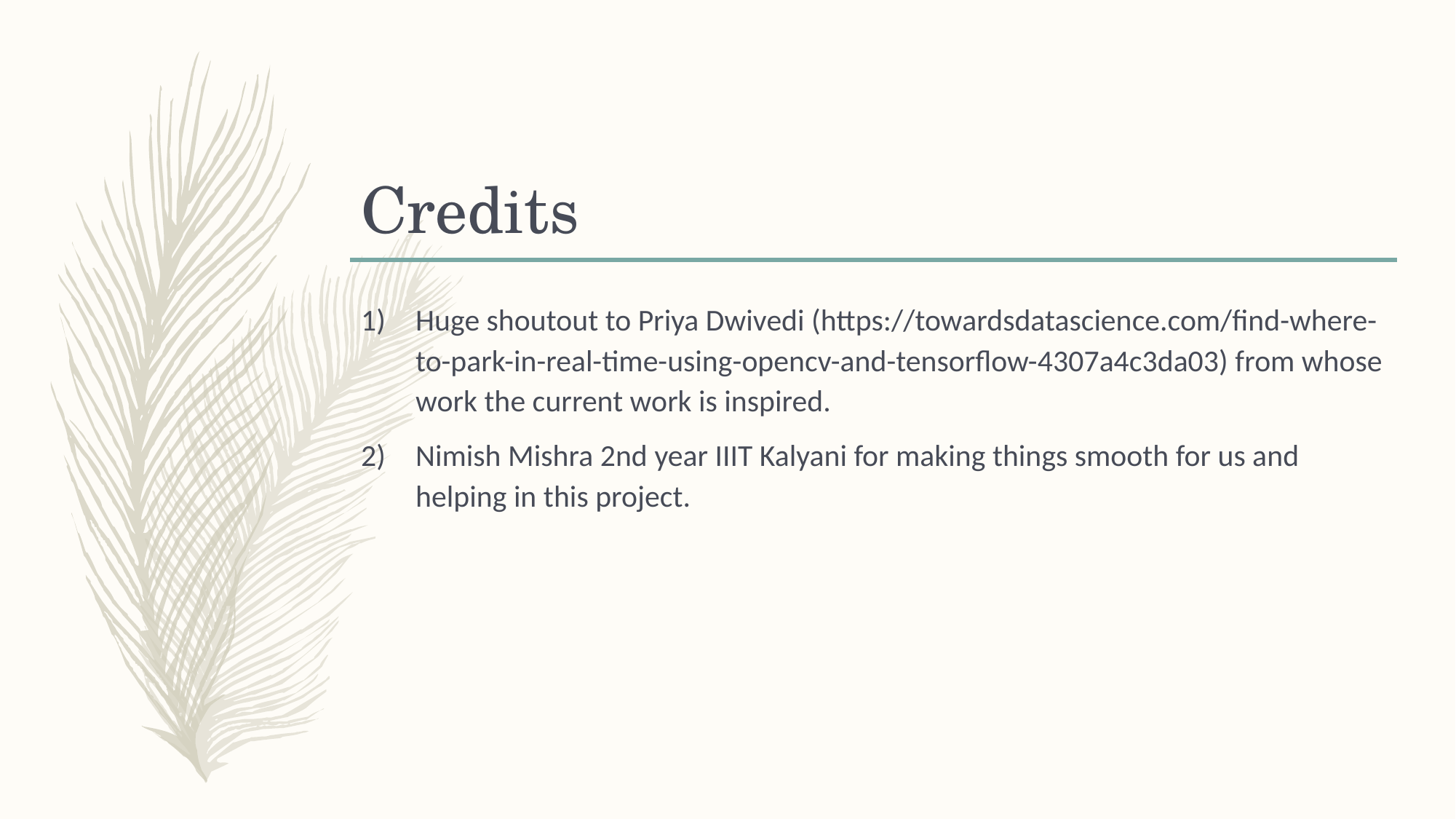

# Credits
Huge shoutout to Priya Dwivedi (https://towardsdatascience.com/find-where-to-park-in-real-time-using-opencv-and-tensorflow-4307a4c3da03) from whose work the current work is inspired.
Nimish Mishra 2nd year IIIT Kalyani for making things smooth for us and helping in this project.